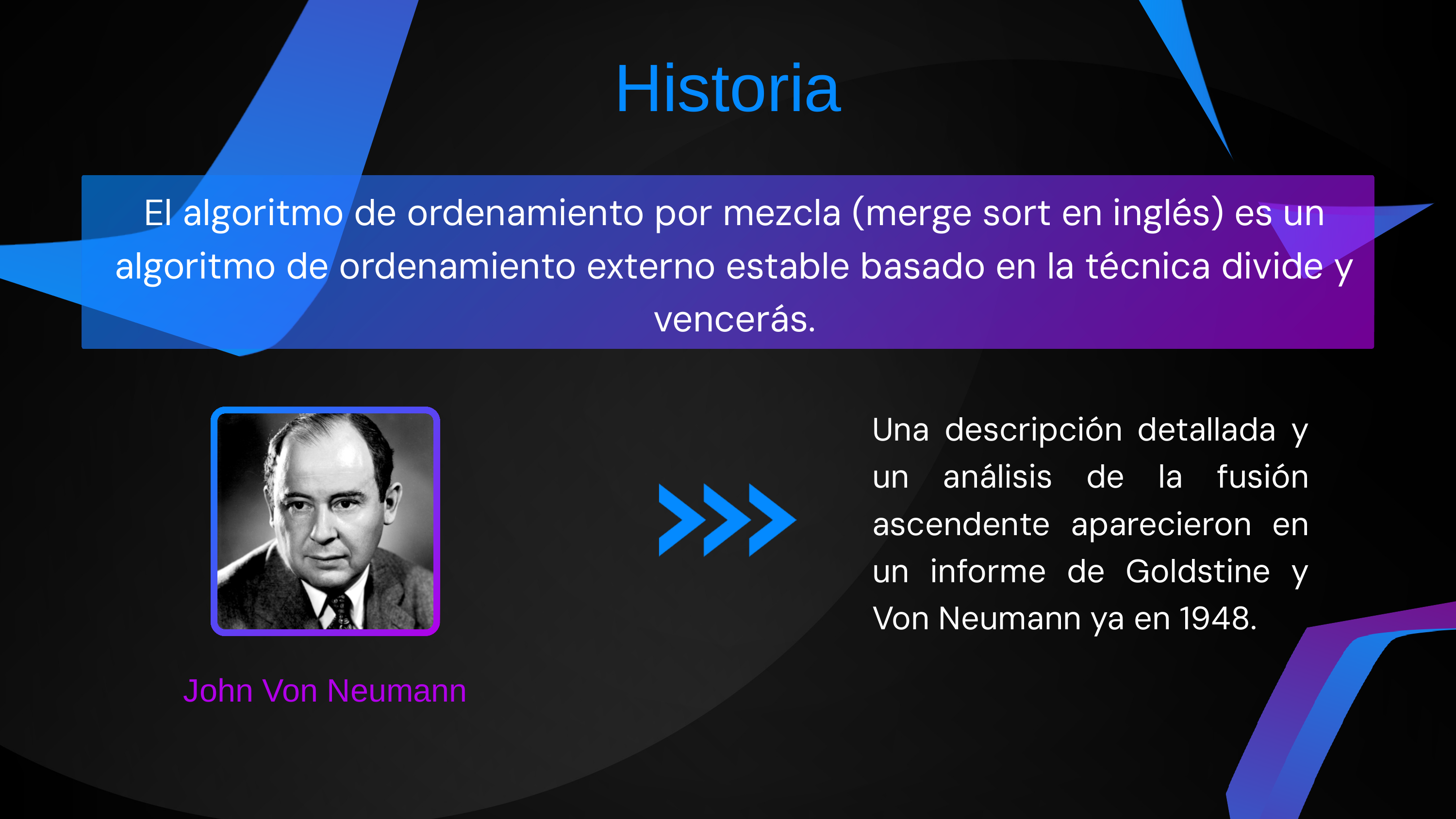

Historia

El algoritmo de ordenamiento por mezcla (merge sort en inglés) es un algoritmo de ordenamiento externo estable basado en la técnica divide y vencerás.
Una descripción detallada y un análisis de la fusión ascendente aparecieron en un informe de Goldstine y Von Neumann ya en 1948.

John Von Neumann